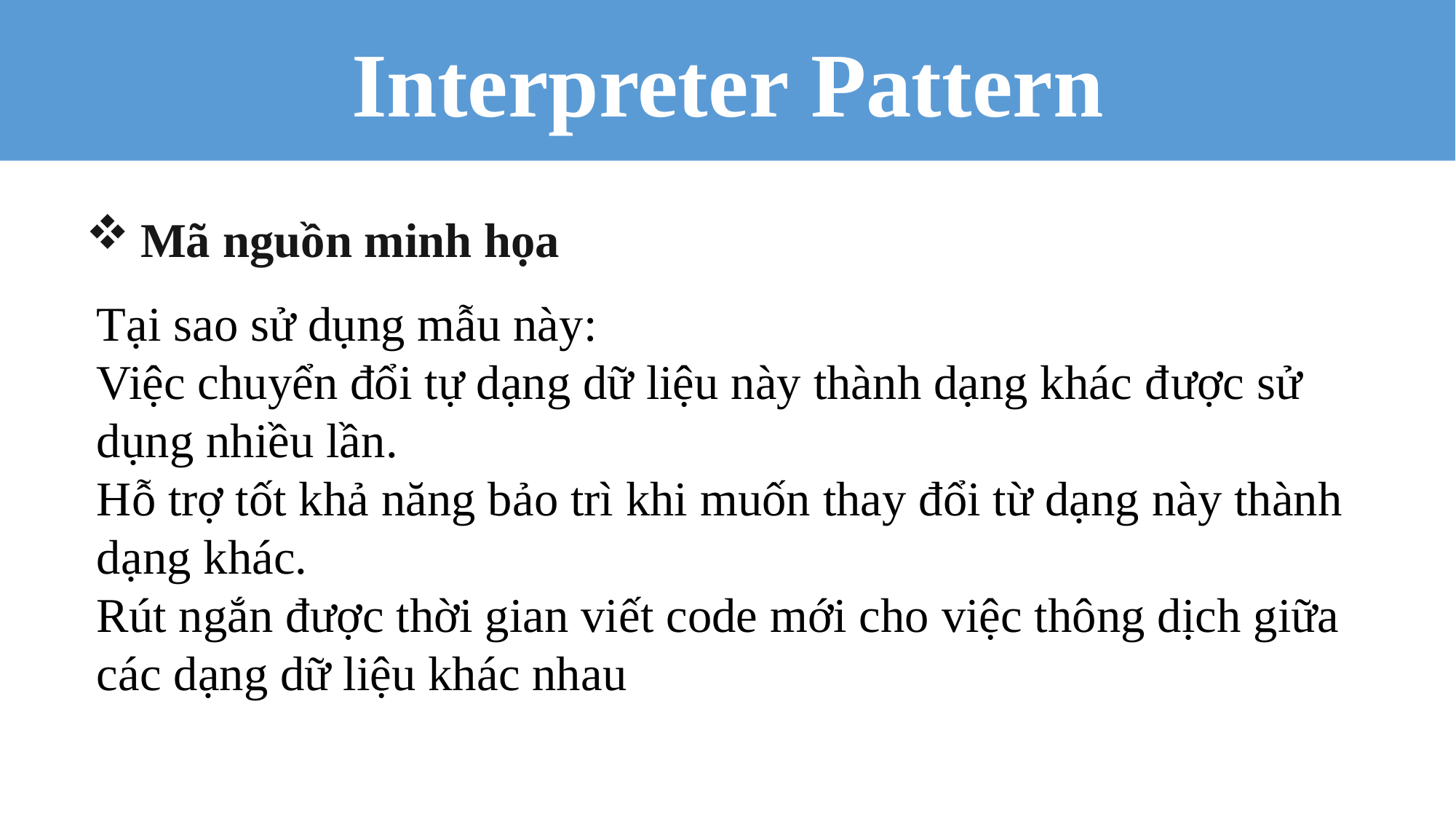

Interpreter Pattern
Mã nguồn minh họa
Tại sao sử dụng mẫu này:
Việc chuyển đổi tự dạng dữ liệu này thành dạng khác được sử dụng nhiều lần.
Hỗ trợ tốt khả năng bảo trì khi muốn thay đổi từ dạng này thành dạng khác.
Rút ngắn được thời gian viết code mới cho việc thông dịch giữa các dạng dữ liệu khác nhau